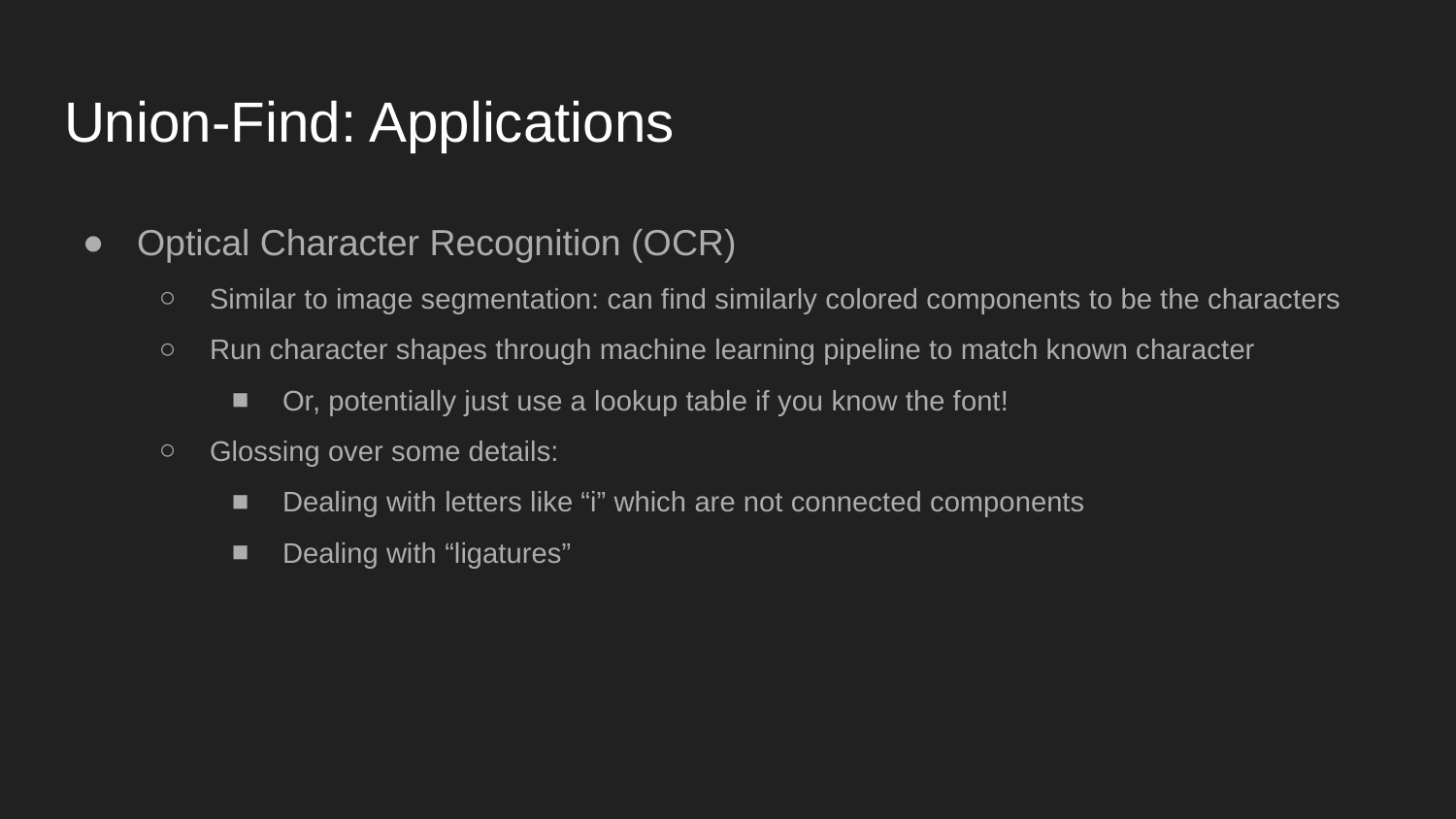

# Union-Find: Applications
Optical Character Recognition (OCR)
Similar to image segmentation: can find similarly colored components to be the characters
Run character shapes through machine learning pipeline to match known character
Or, potentially just use a lookup table if you know the font!
Glossing over some details:
Dealing with letters like “i” which are not connected components
Dealing with “ligatures”